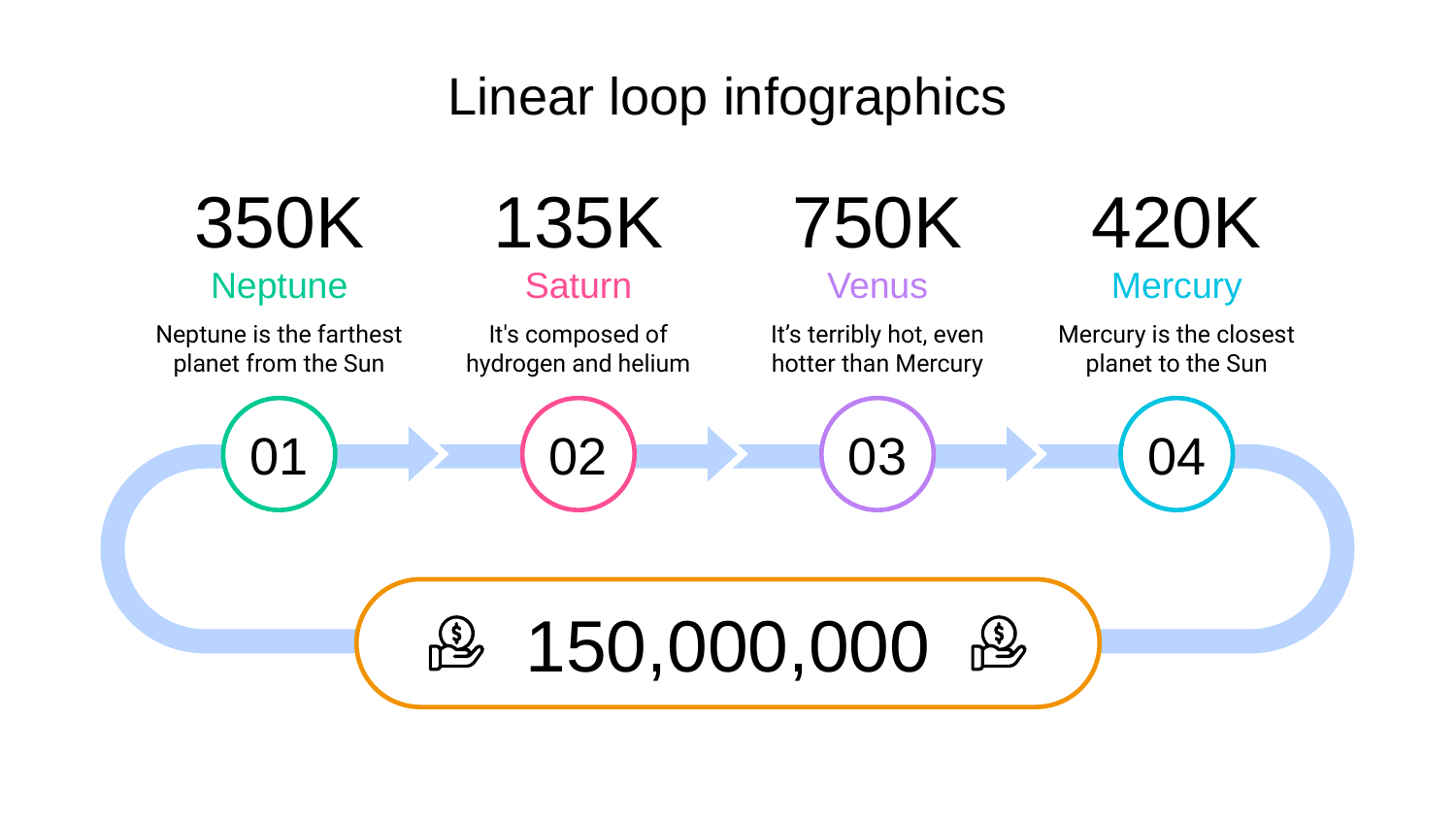

# Linear loop infographics
350K
135K
750K
420K
Neptune
Saturn
Venus
Mercury
Neptune is the farthest planet from the Sun
It's composed of hydrogen and helium
It’s terribly hot, even hotter than Mercury
Mercury is the closest planet to the Sun
01
02
03
04

150,000,000